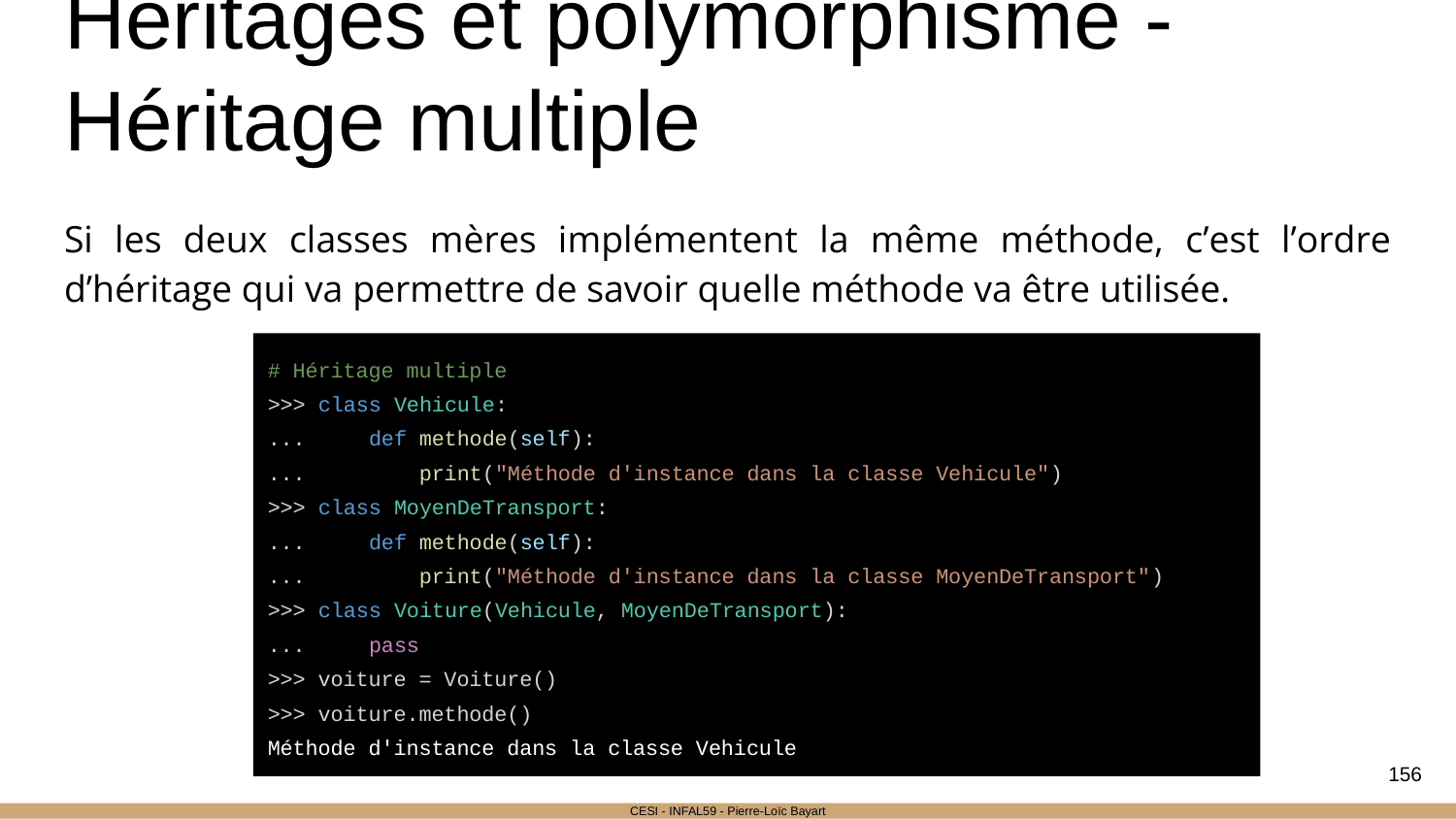

# Héritages et polymorphisme - Héritage multiple
Si les deux classes mères implémentent la même méthode, c’est l’ordre d’héritage qui va permettre de savoir quelle méthode va être utilisée.

# Héritage multiple
>>> class Vehicule:
...     def methode(self):
...         print("Méthode d'instance dans la classe Vehicule")
>>> class MoyenDeTransport:
...     def methode(self):
...         print("Méthode d'instance dans la classe MoyenDeTransport")
>>> class Voiture(Vehicule, MoyenDeTransport):
...     pass
>>> voiture = Voiture()
>>> voiture.methode()
Méthode d'instance dans la classe Vehicule
156